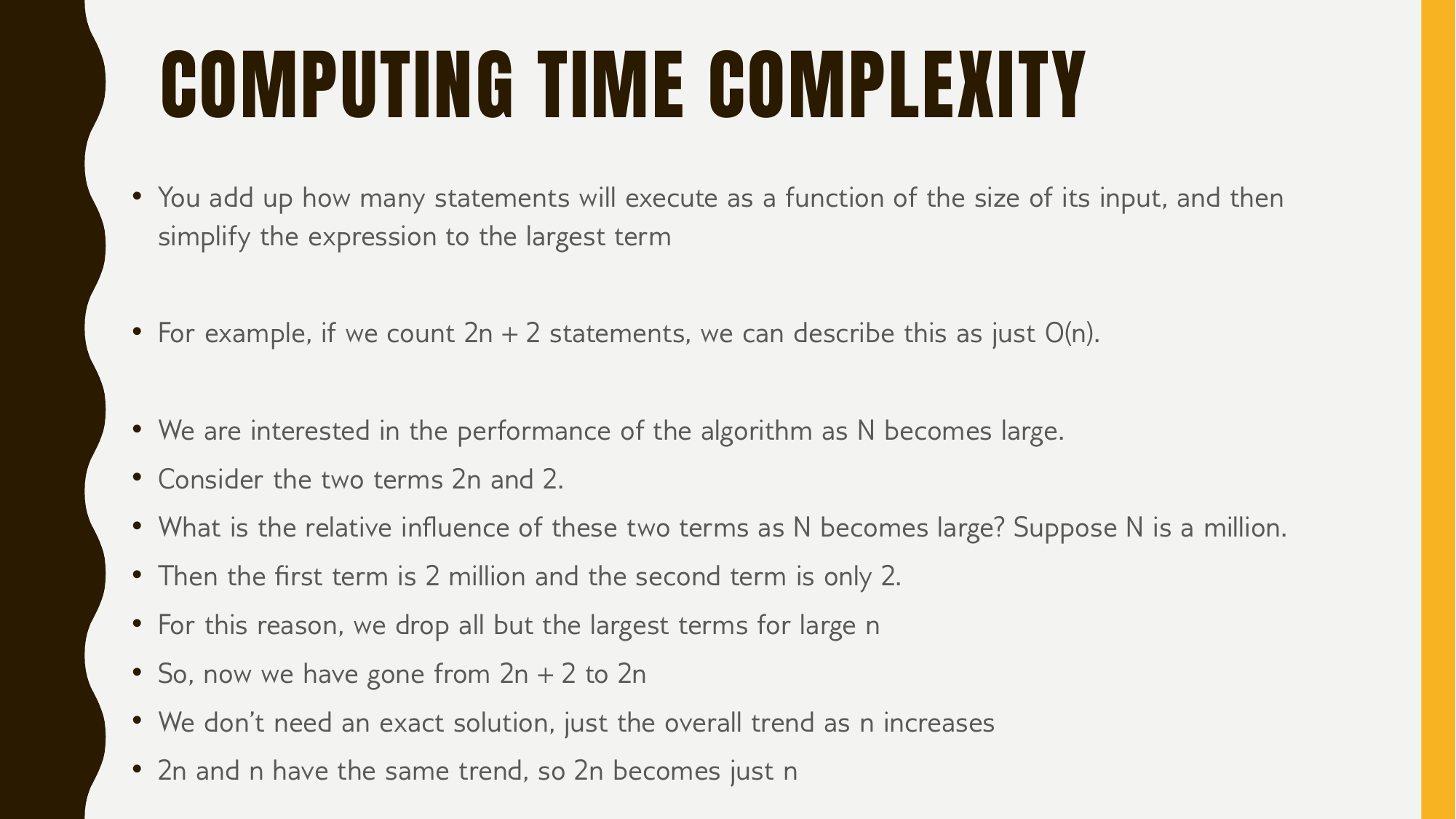

# Computing Time complexity
You add up how many statements will execute as a function of the size of its input, and then simplify the expression to the largest term

For example, if we count 2n + 2 statements, we can describe this as just O(n).

We are interested in the performance of the algorithm as N becomes large.
Consider the two terms 2n and 2.
What is the relative influence of these two terms as N becomes large? Suppose N is a million.
Then the first term is 2 million and the second term is only 2.
For this reason, we drop all but the largest terms for large n
So, now we have gone from 2n + 2 to 2n
We don’t need an exact solution, just the overall trend as n increases
2n and n have the same trend, so 2n becomes just n